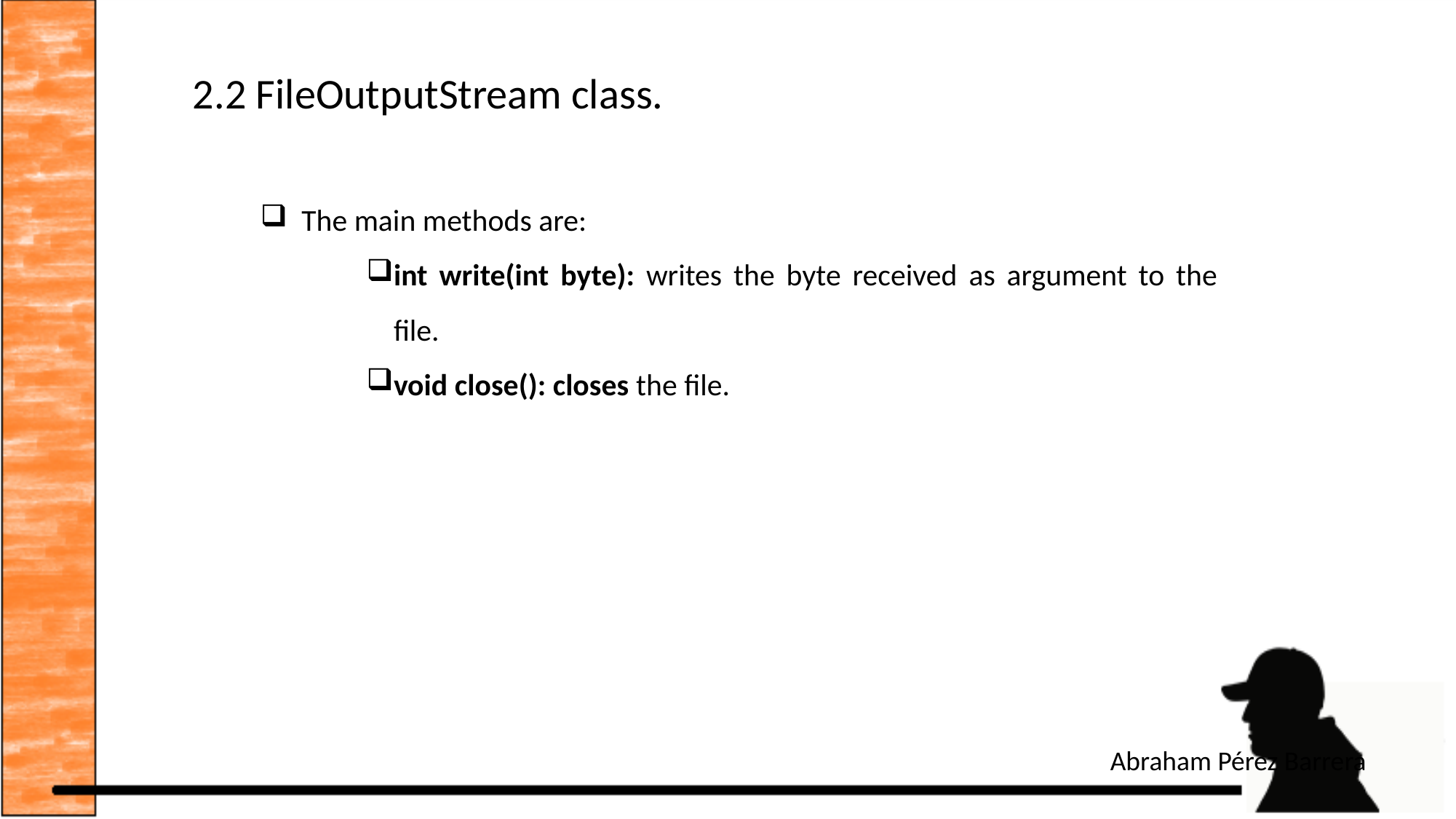

# 2.2 FileOutputStream class.
The main methods are:
int write(int byte): writes the byte received as argument to the file.
void close(): closes the file.